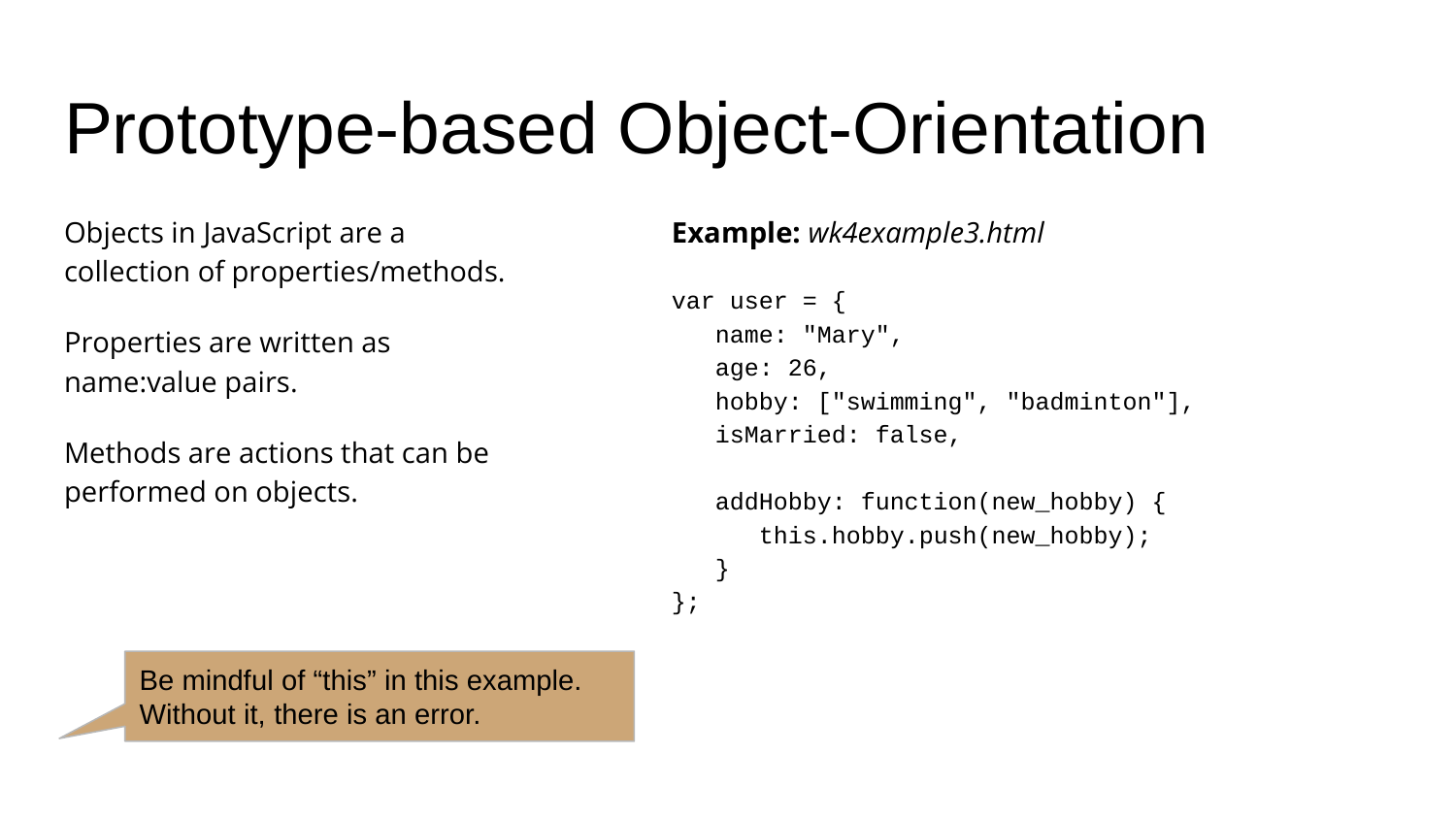

# Prototype-based Object-Orientation
Objects in JavaScript are a collection of properties/methods.
Properties are written as name:value pairs.
Methods are actions that can be performed on objects.

Example: wk4example3.html
var user = {
   name: "Mary",
   age: 26,
   hobby: ["swimming", "badminton"],
   isMarried: false,

   addHobby: function(new_hobby) {
      this.hobby.push(new_hobby);
   }
};
Be mindful of “this” in this example. Without it, there is an error.